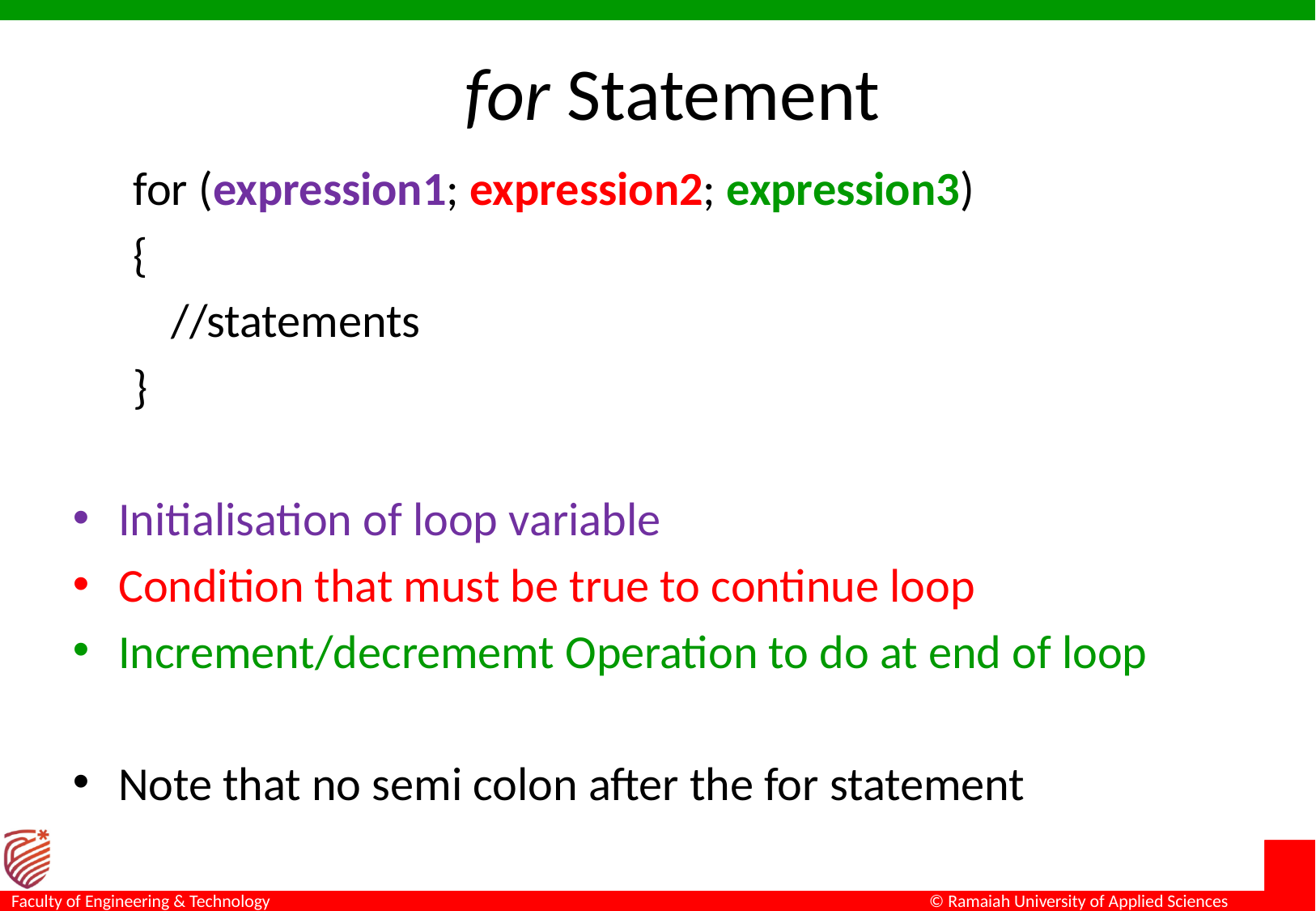

# for Statement
for (expression1; expression2; expression3)
{
	//statements
}

Initialisation of loop variable
Condition that must be true to continue loop
Increment/decrememt Operation to do at end of loop

Note that no semi colon after the for statement